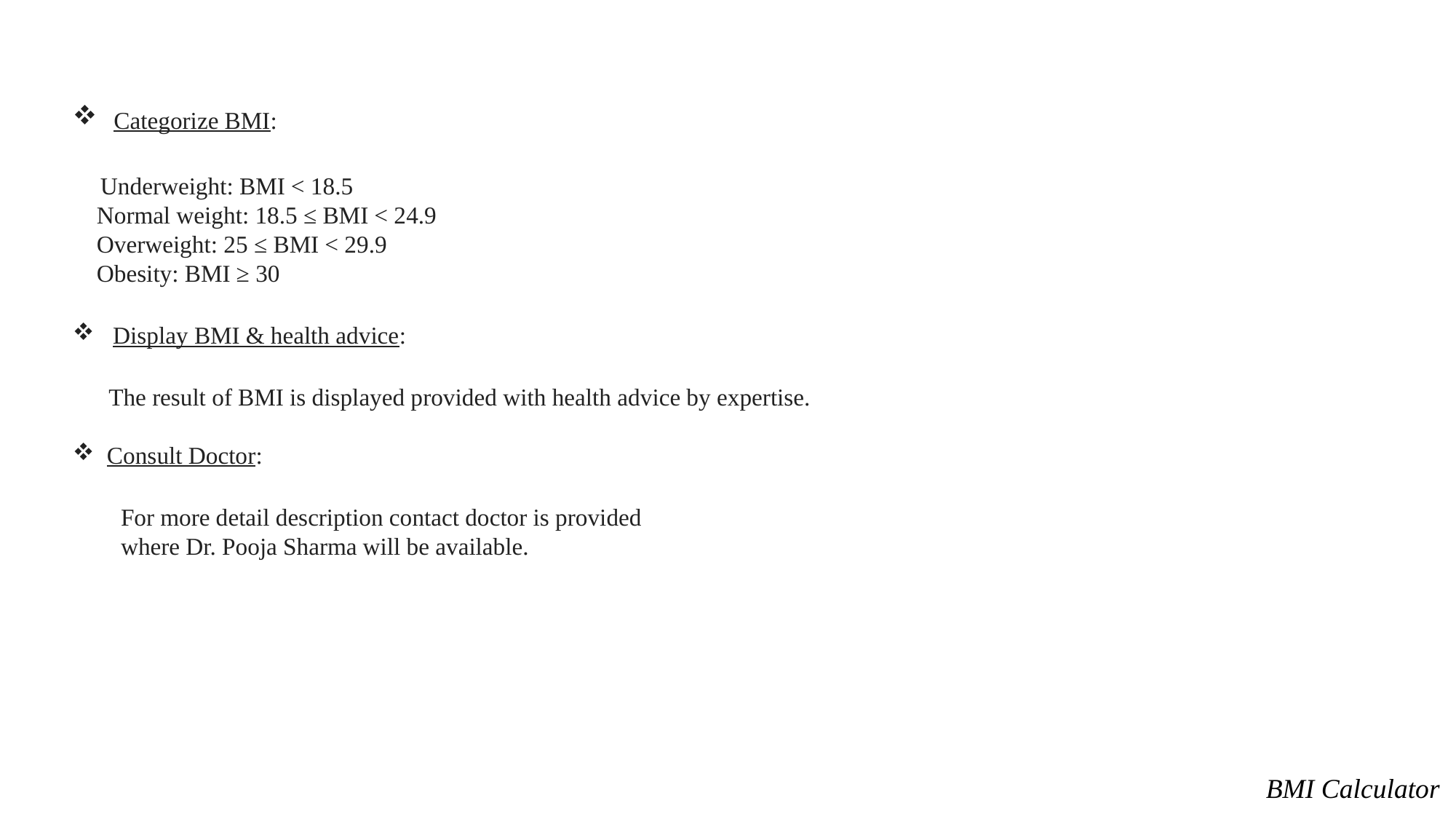

#
 Categorize BMI:

    Underweight: BMI < 18.5
    Normal weight: 18.5 ≤ BMI < 24.9
    Overweight: 25 ≤ BMI < 29.9
    Obesity: BMI ≥ 30

 Display BMI & health advice:

      The result of BMI is displayed provided with health advice by expertise.

Consult Doctor:

        For more detail description contact doctor is provided
        where Dr. Pooja Sharma will be available.

BMI Calculator